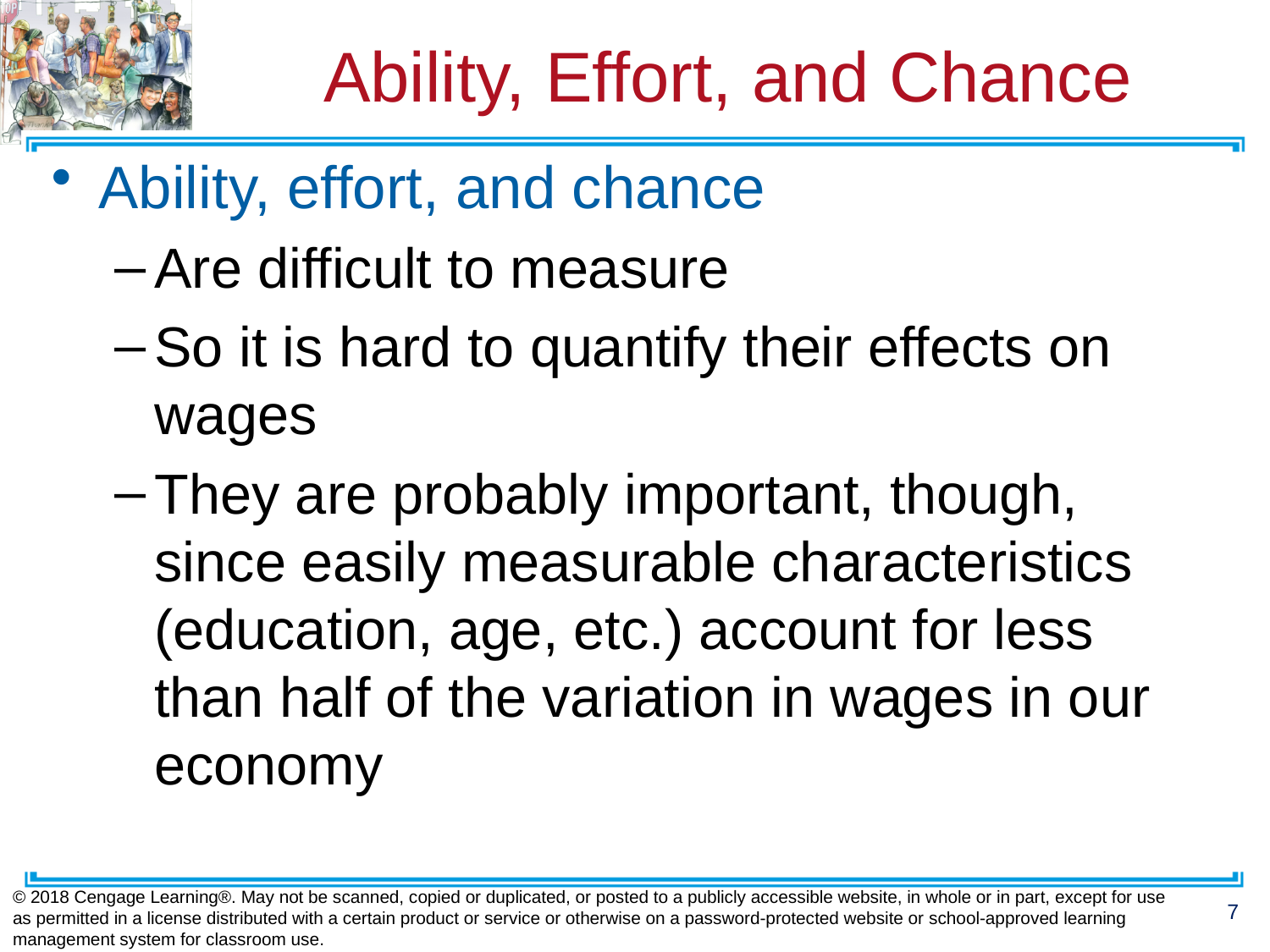

# Ability, Effort, and Chance
Ability, effort, and chance
Are difficult to measure
So it is hard to quantify their effects on wages
They are probably important, though,
since easily measurable characteristics
(education, age, etc.) account for less than half of the variation in wages in our economy

© 2018 Cengage Learning®. May not be scanned, copied or duplicated, or posted to a publicly accessible website, in whole or in part, except for use as permitted in a license distributed with a certain product or service or otherwise on a password-protected website or school-approved learning management system for classroom use.
7